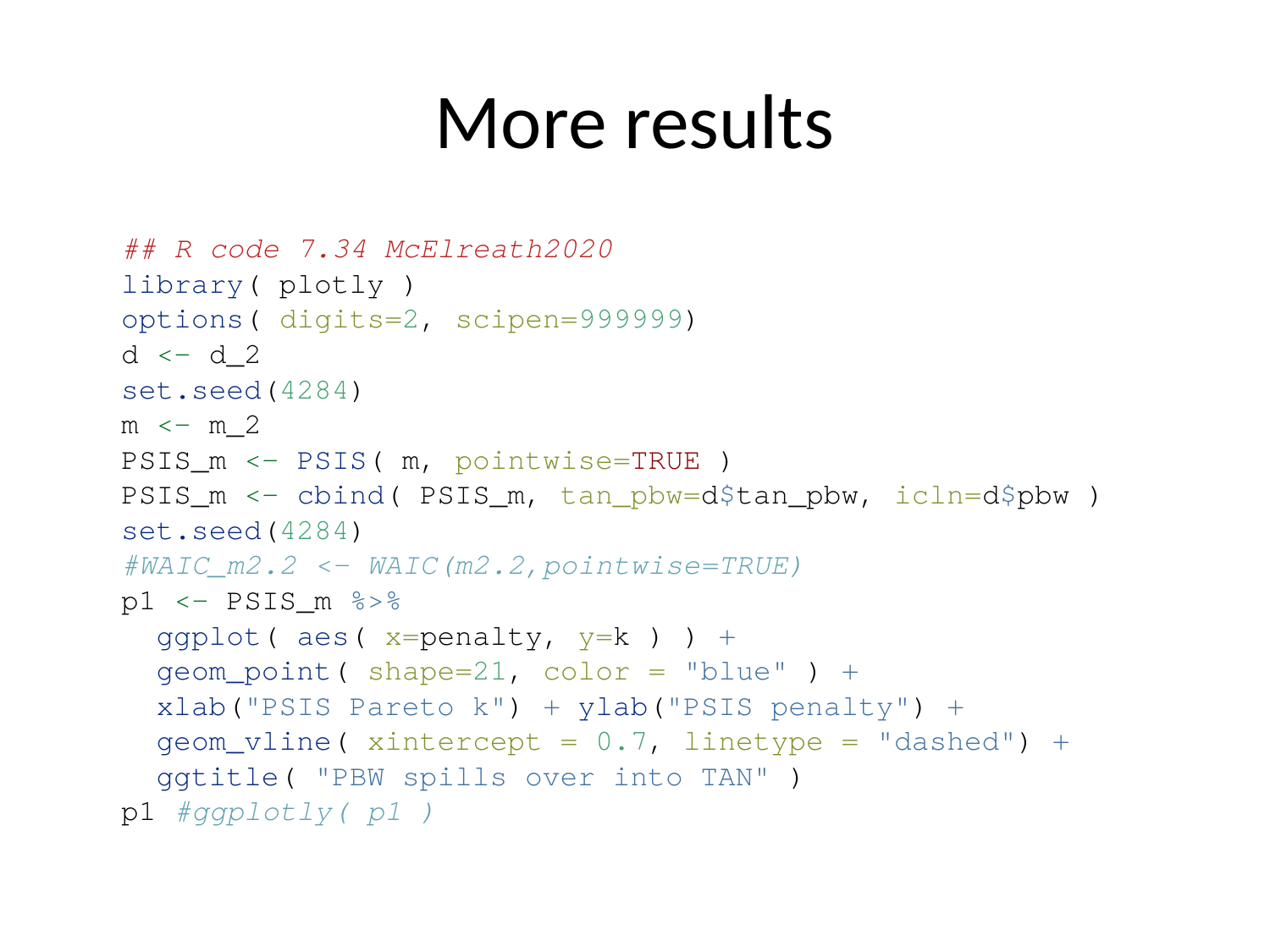

# More results
## R code 7.34 McElreath2020 library( plotly ) options( digits=2, scipen=999999) d <- d_2 set.seed(4284) m <- m_2 PSIS_m <- PSIS( m, pointwise=TRUE ) PSIS_m <- cbind( PSIS_m, tan_pbw=d$tan_pbw, icln=d$pbw ) set.seed(4284) #WAIC_m2.2 <- WAIC(m2.2,pointwise=TRUE) p1 <- PSIS_m %>% ggplot( aes( x=penalty, y=k ) ) + geom_point( shape=21, color = "blue" ) + xlab("PSIS Pareto k") + ylab("PSIS penalty") + geom_vline( xintercept = 0.7, linetype = "dashed") + ggtitle( "PBW spills over into TAN" ) p1 #ggplotly( p1 )